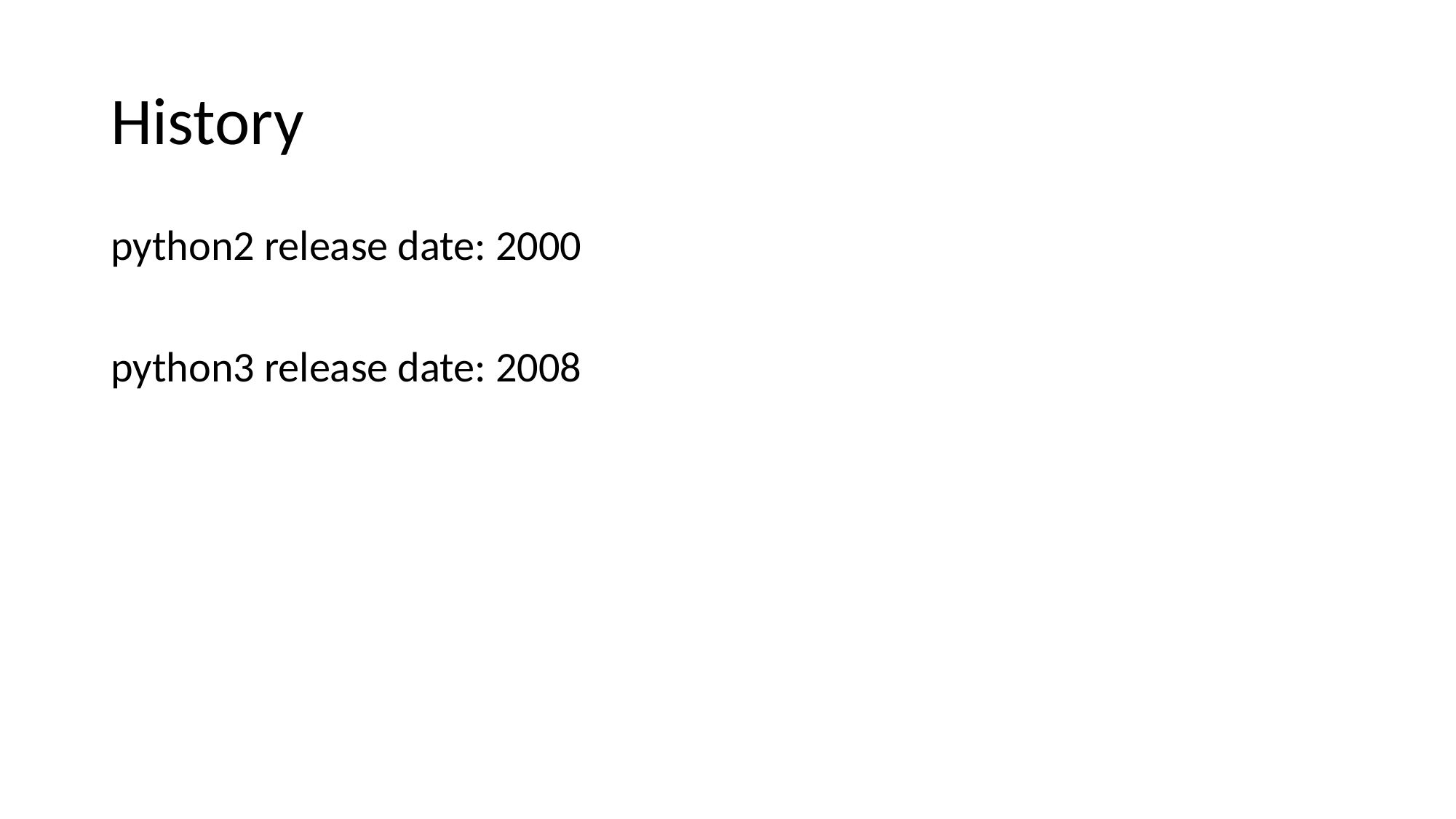

# History
python2 release date: 2000

python3 release date: 2008